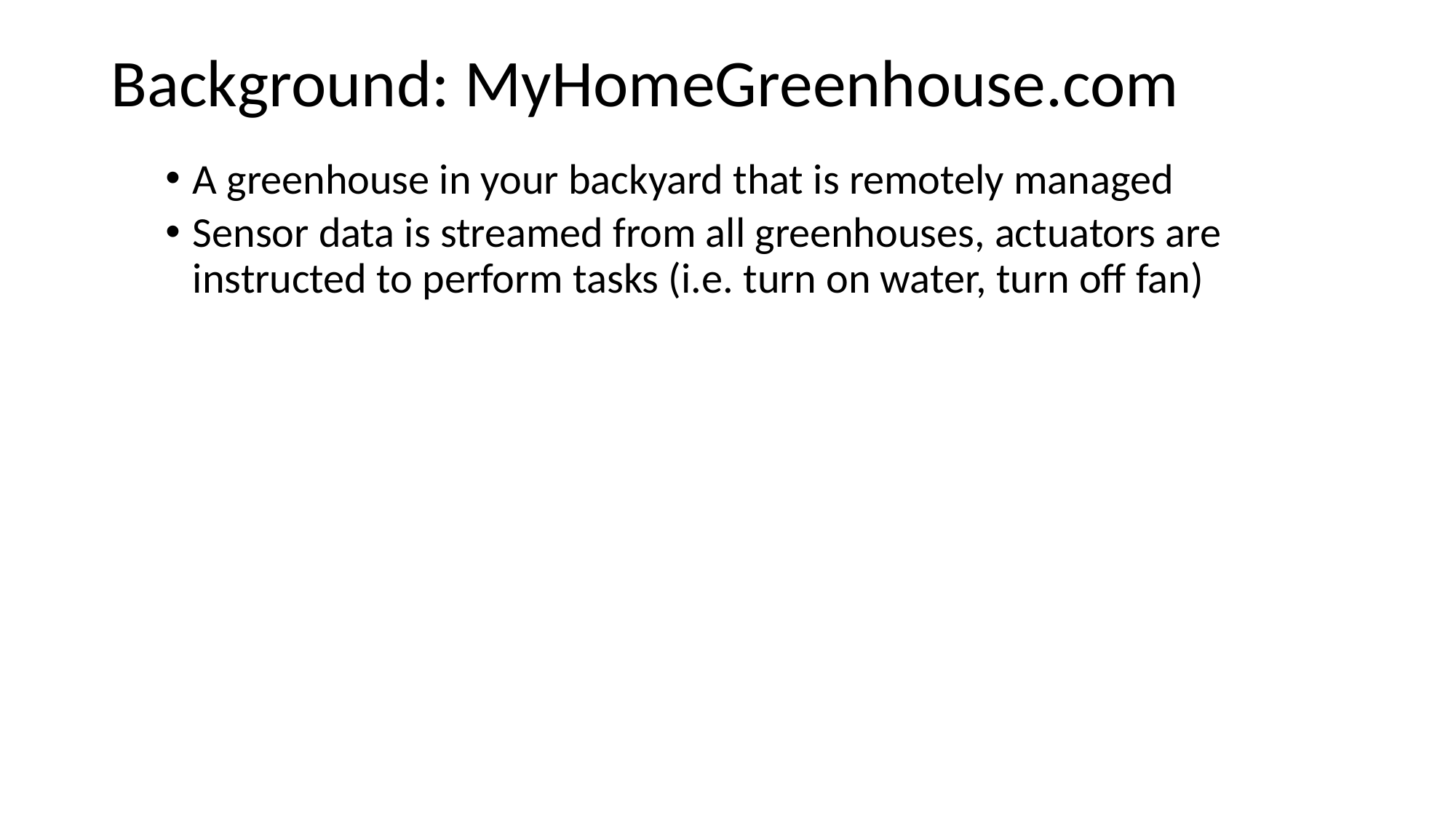

# Background: MyHomeGreenhouse.com
A greenhouse in your backyard that is remotely managed
Sensor data is streamed from all greenhouses, actuators are instructed to perform tasks (i.e. turn on water, turn off fan)